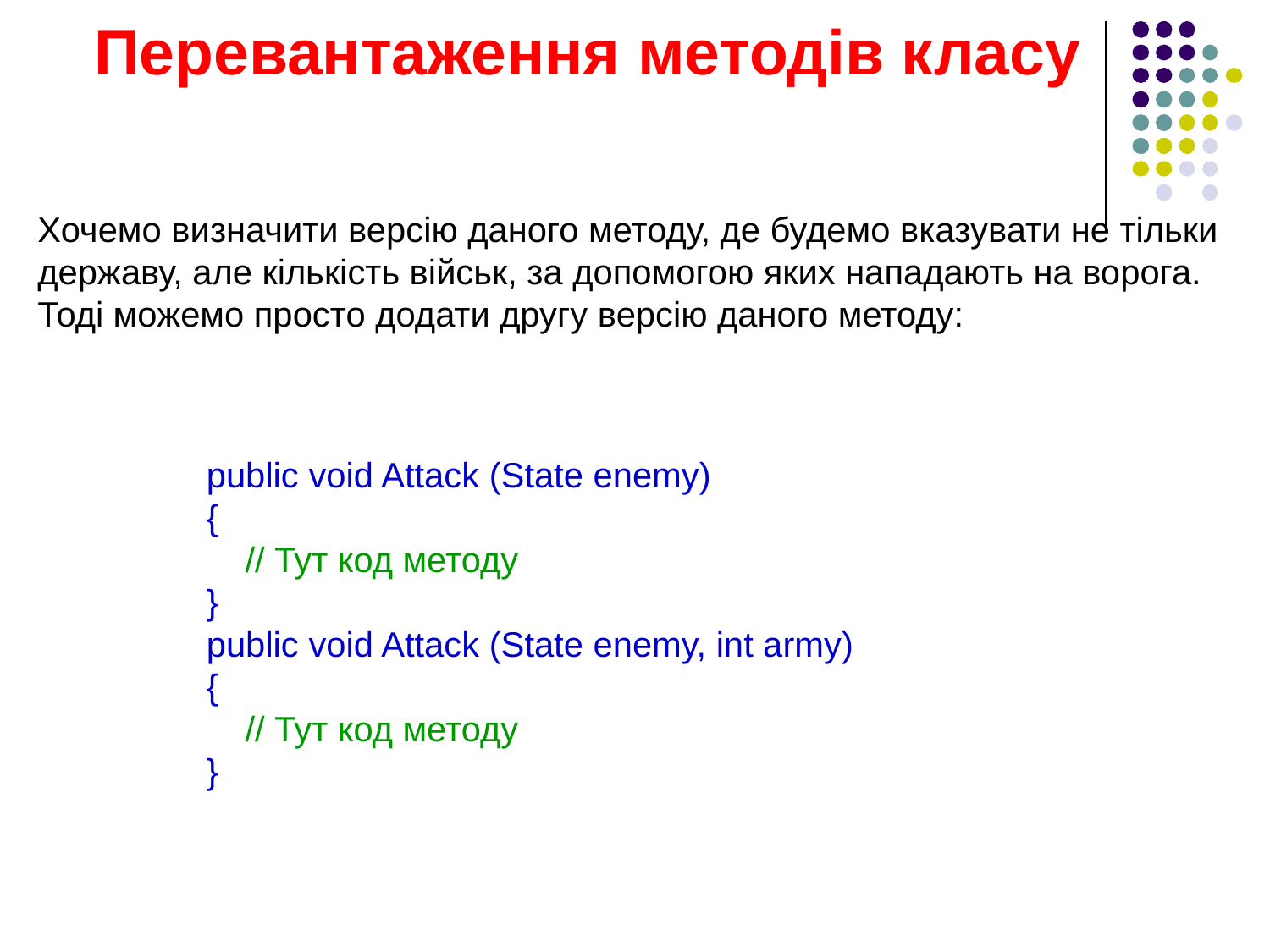

Перевантаження методів класу
Хочемо визначити версію даного методу, де будемо вказувати не тільки державу, але кількість військ, за допомогою яких нападають на ворога.
Тоді можемо просто додати другу версію даного методу:
public void Attack (State enemy)
{
    // Тут код методу
}
public void Attack (State enemy, int army)
{
    // Тут код методу
}